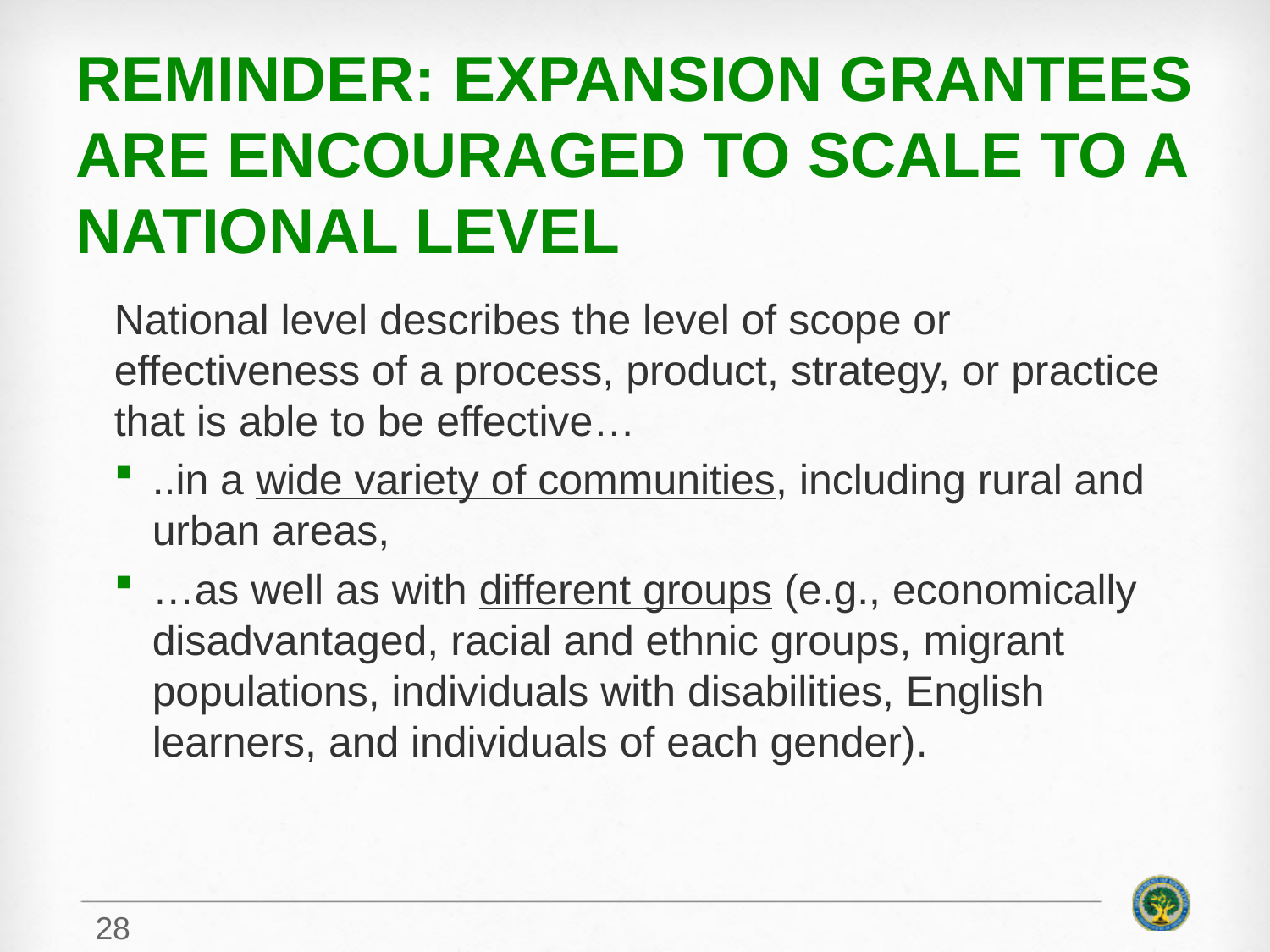

# Reminder: Expansion Grantees are Encouraged to Scale to a national level
National level describes the level of scope or effectiveness of a process, product, strategy, or practice that is able to be effective…
..in a wide variety of communities, including rural and urban areas,
…as well as with different groups (e.g., economically disadvantaged, racial and ethnic groups, migrant populations, individuals with disabilities, English learners, and individuals of each gender).
28